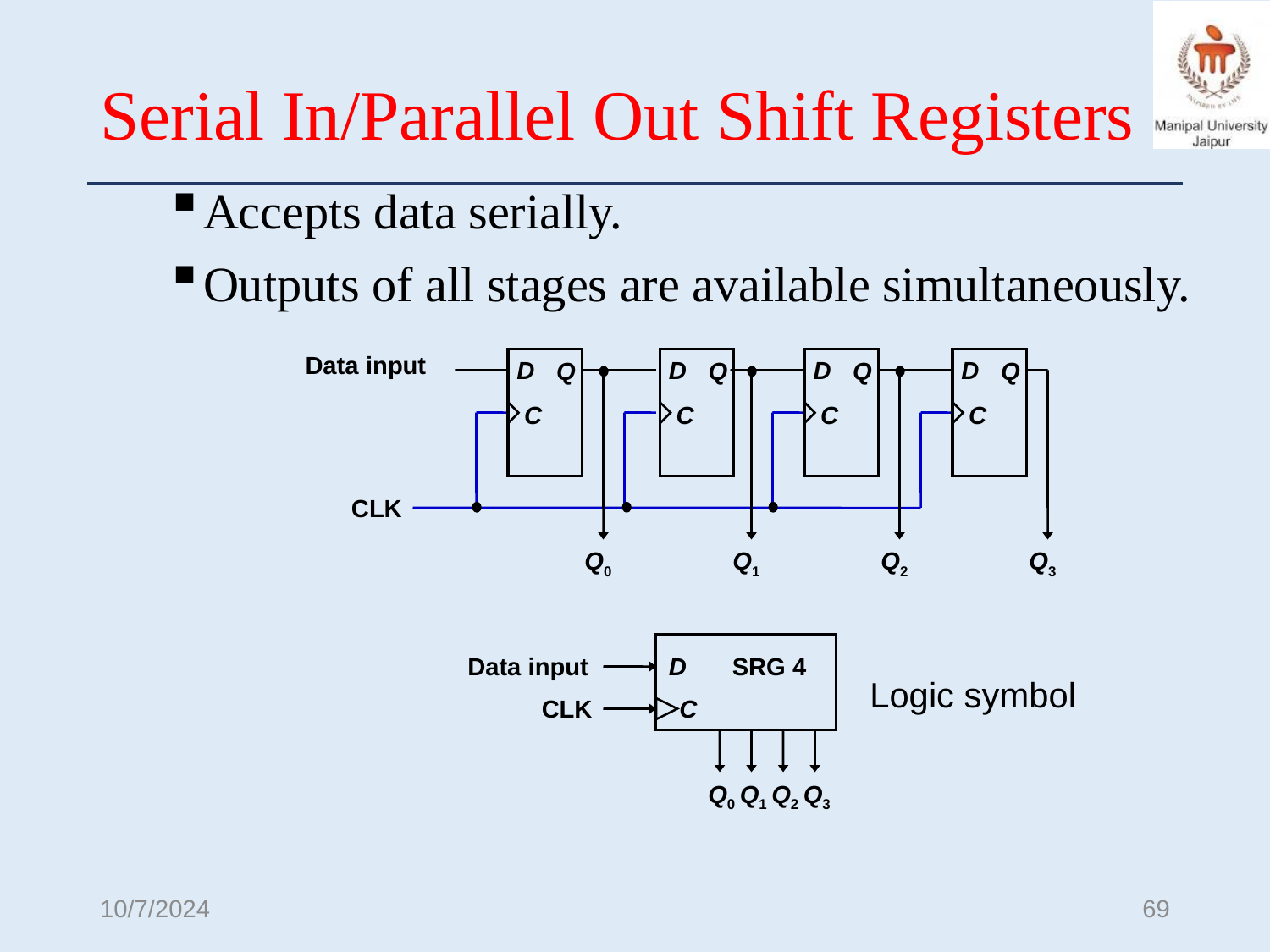

# Serial In/Parallel Out Shift Registers
Accepts data serially.
Outputs of all stages are available simultaneously.
Data input
D

Q
C

D

Q
C

D

Q
C

D

Q
C

CLK

Q0
Q1
Q2
Q3

Data input
D
SRG 4

CLK
C

Q0
Q1
Q2
Q3
Logic symbol
10/7/2024
69